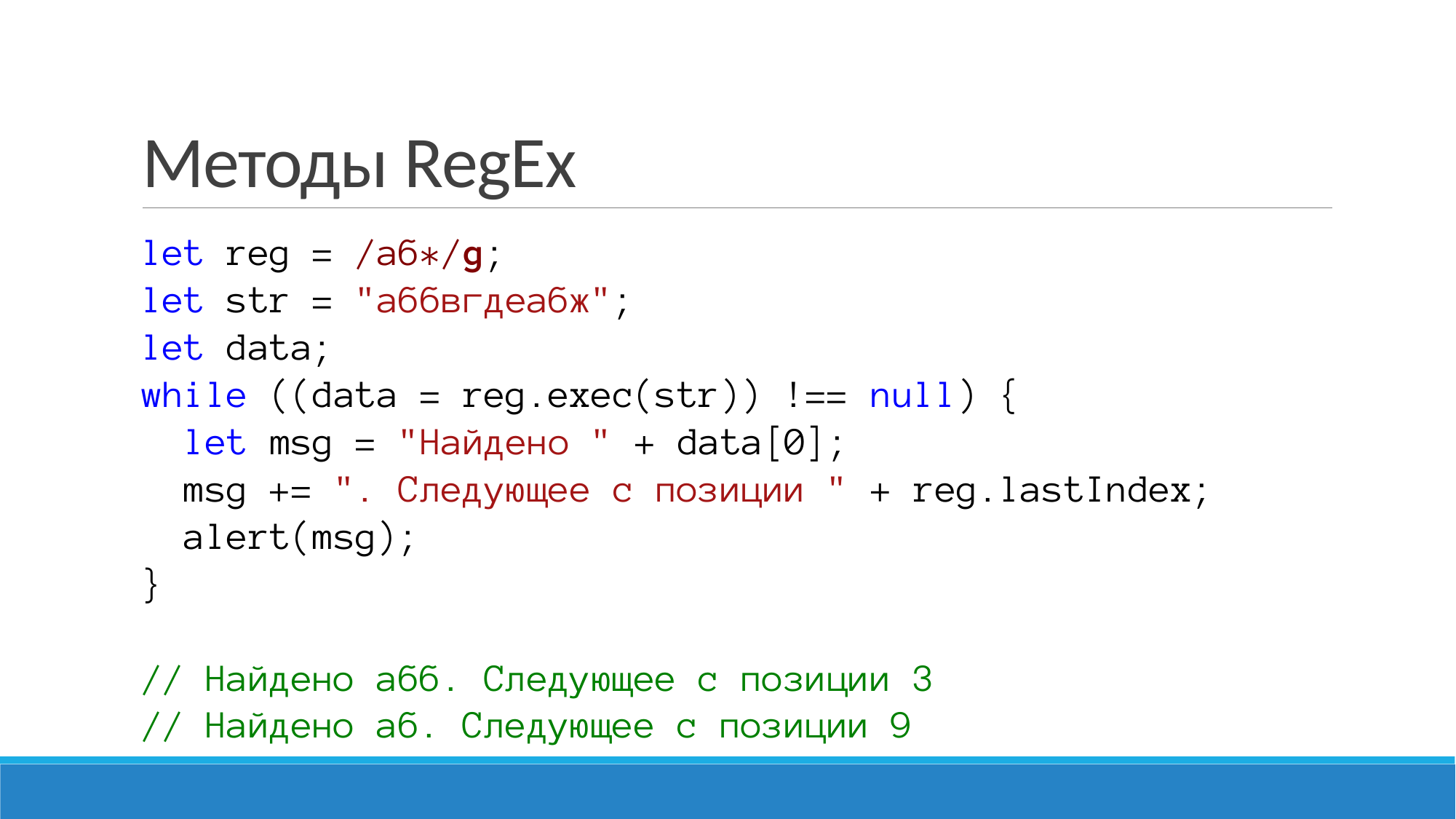

# Методы RegEx
let reg = /аб*/g;
let str = "аббвгдеабж";
let data;
while ((data = reg.exec(str)) !== null) {
  let msg = "Найдено " + data[0];
  msg += ". Следующее с позиции " + reg.lastIndex;
  alert(msg);
}

// Найдено абб. Следующее с позиции 3
// Найдено аб. Следующее с позиции 9